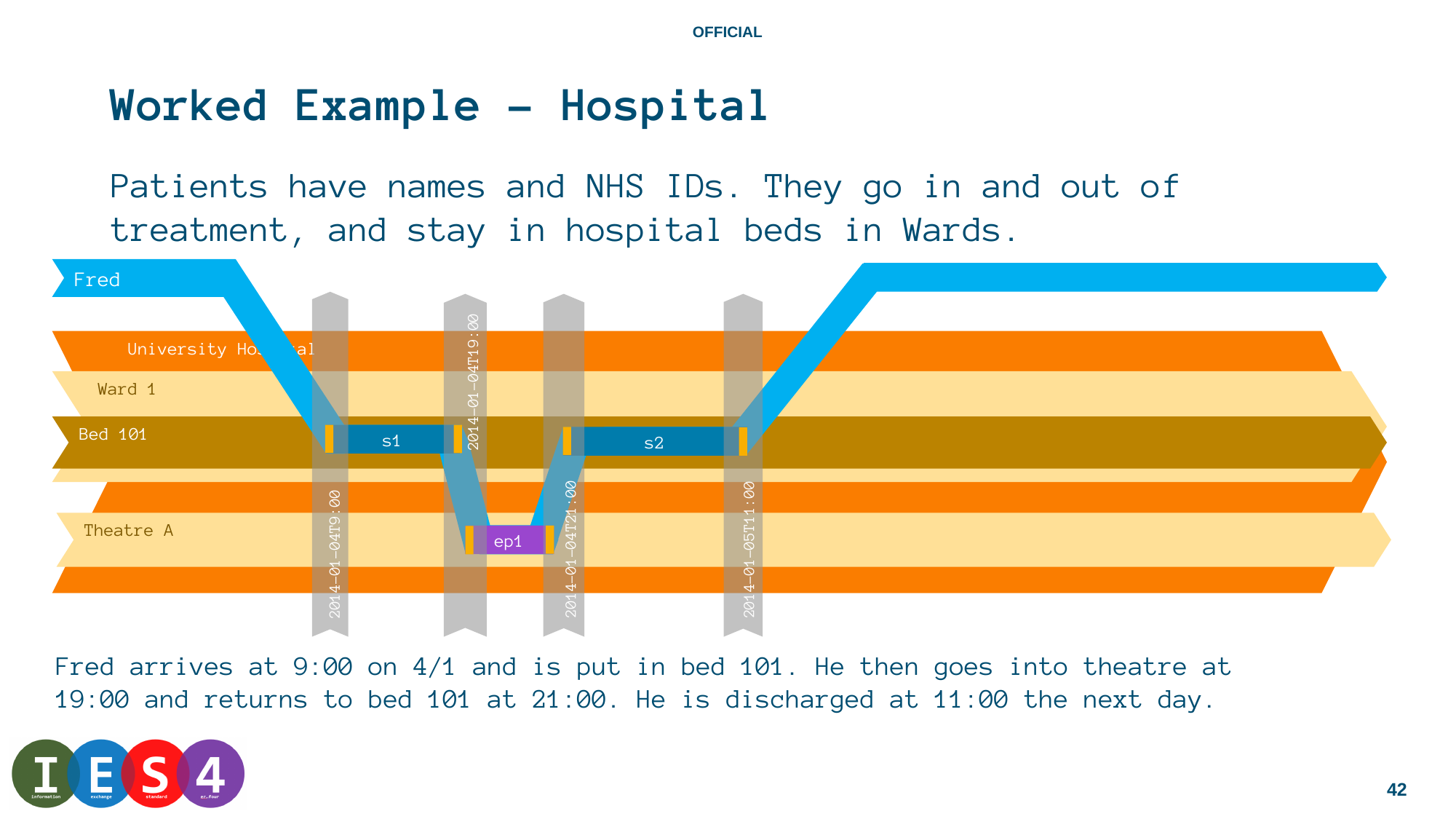

# Worked Example - Hospital
Patients have names and NHS IDs. They go in and out of treatment, and stay in hospital beds in Wards.
Fred

University Hospital

Ward 1
Bed 101

s1

s2

2014-01-04T19:00
2014-01-04T21:00
2014-01-05T11:00
2014-01-04T9:00

Theatre A

ep1

Fred arrives at 9:00 on 4/1 and is put in bed 101. He then goes into theatre at 19:00 and returns to bed 101 at 21:00. He is discharged at 11:00 the next day.